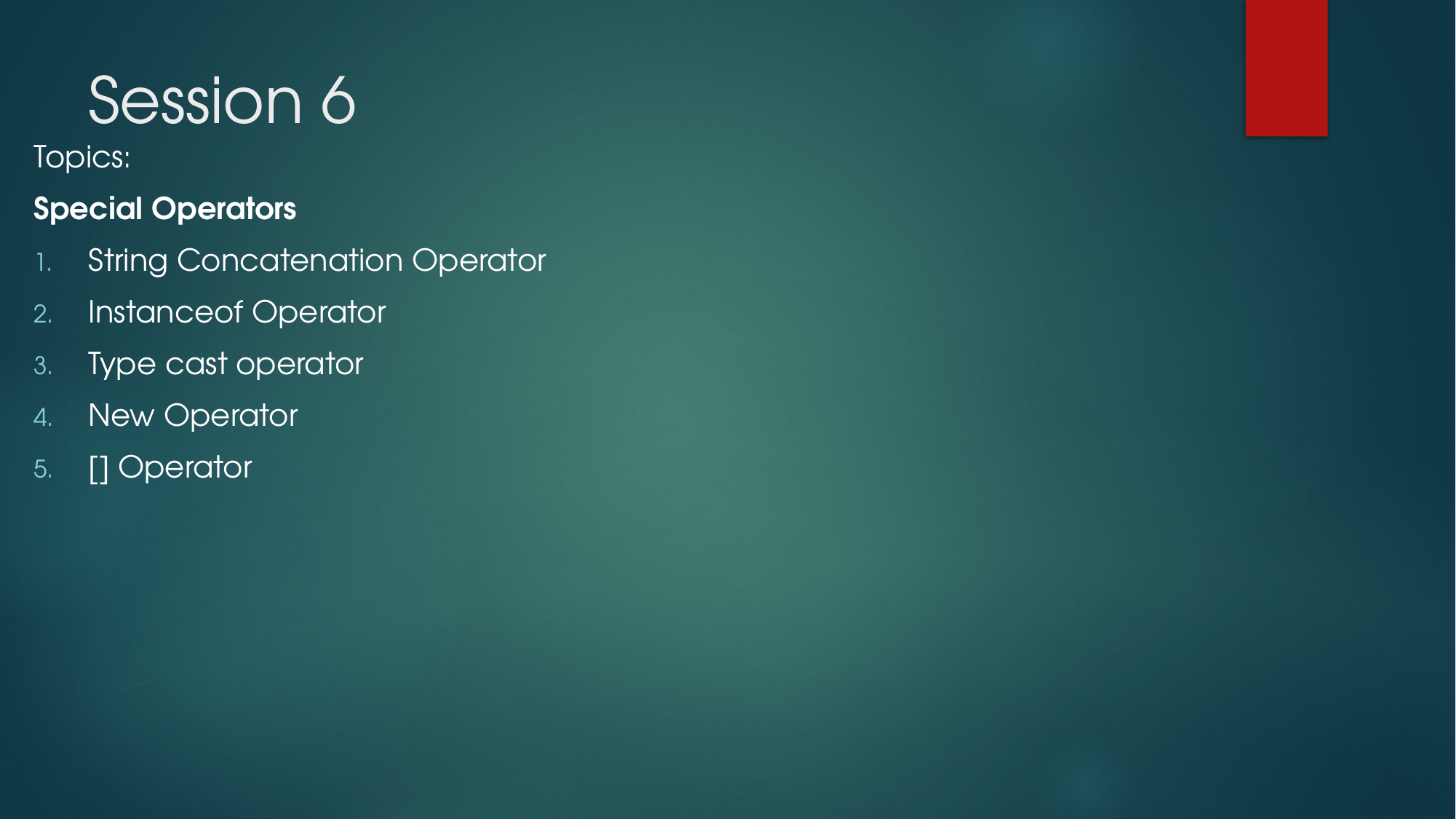

# Session 6
Topics:
Special Operators
String Concatenation Operator
Instanceof Operator
Type cast operator
New Operator
[] Operator